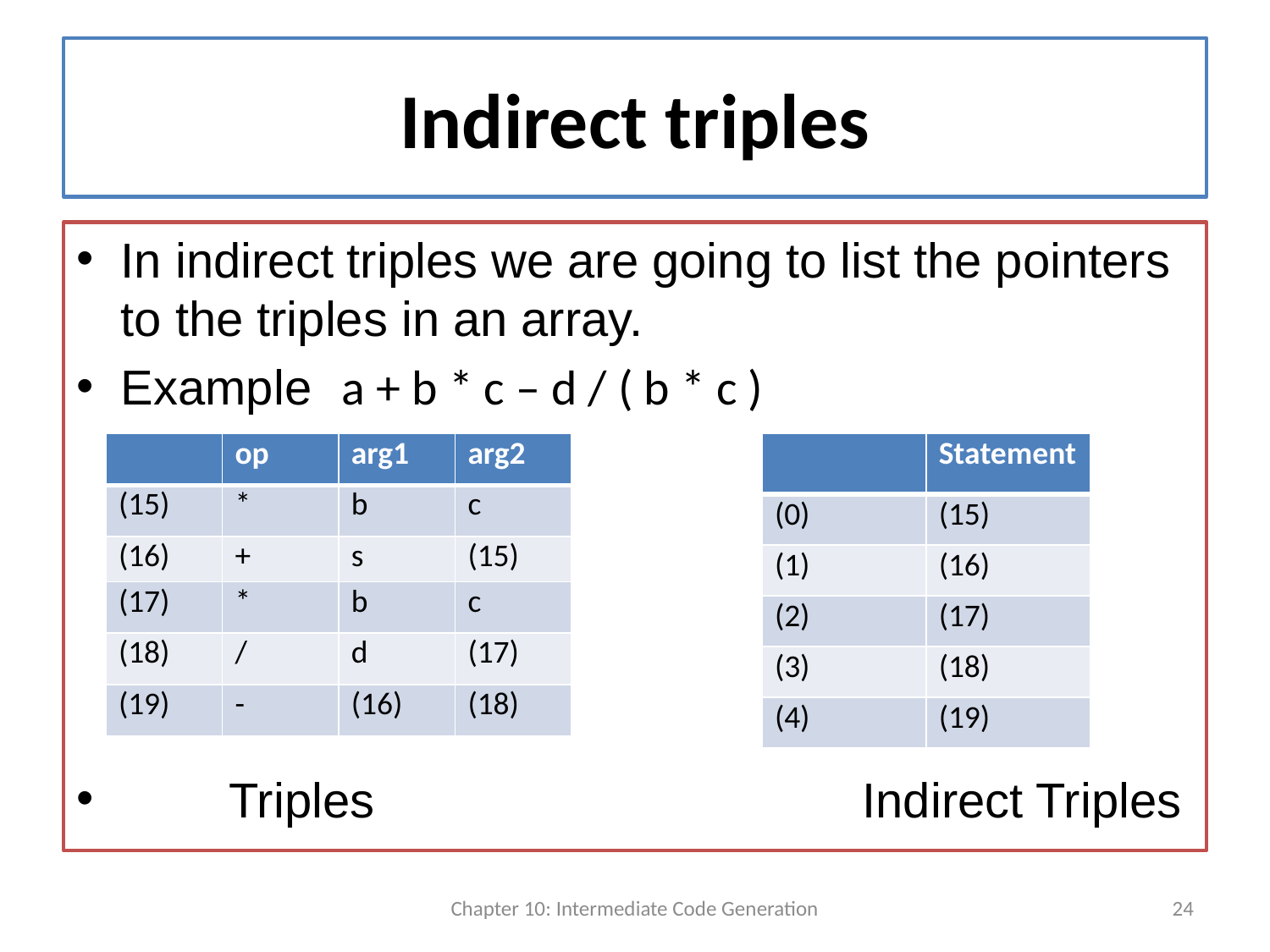

# Indirect triples
In indirect triples we are going to list the pointers to the triples in an array.
Example 	a + b * c – d / ( b * c )

        Triples                                    Indirect Triples
|  | op | arg1 | arg2 |
| --- | --- | --- | --- |
| (15) | \* | b | c |
| (16) | + | s | (15) |
| (17) | \* | b | c |
| (18) | / | d | (17) |
| (19) | - | (16) | (18) |
|  | Statement |
| --- | --- |
| (0) | (15) |
| (1) | (16) |
| (2) | (17) |
| (3) | (18) |
| (4) | (19) |
Chapter 10: Intermediate Code Generation
24